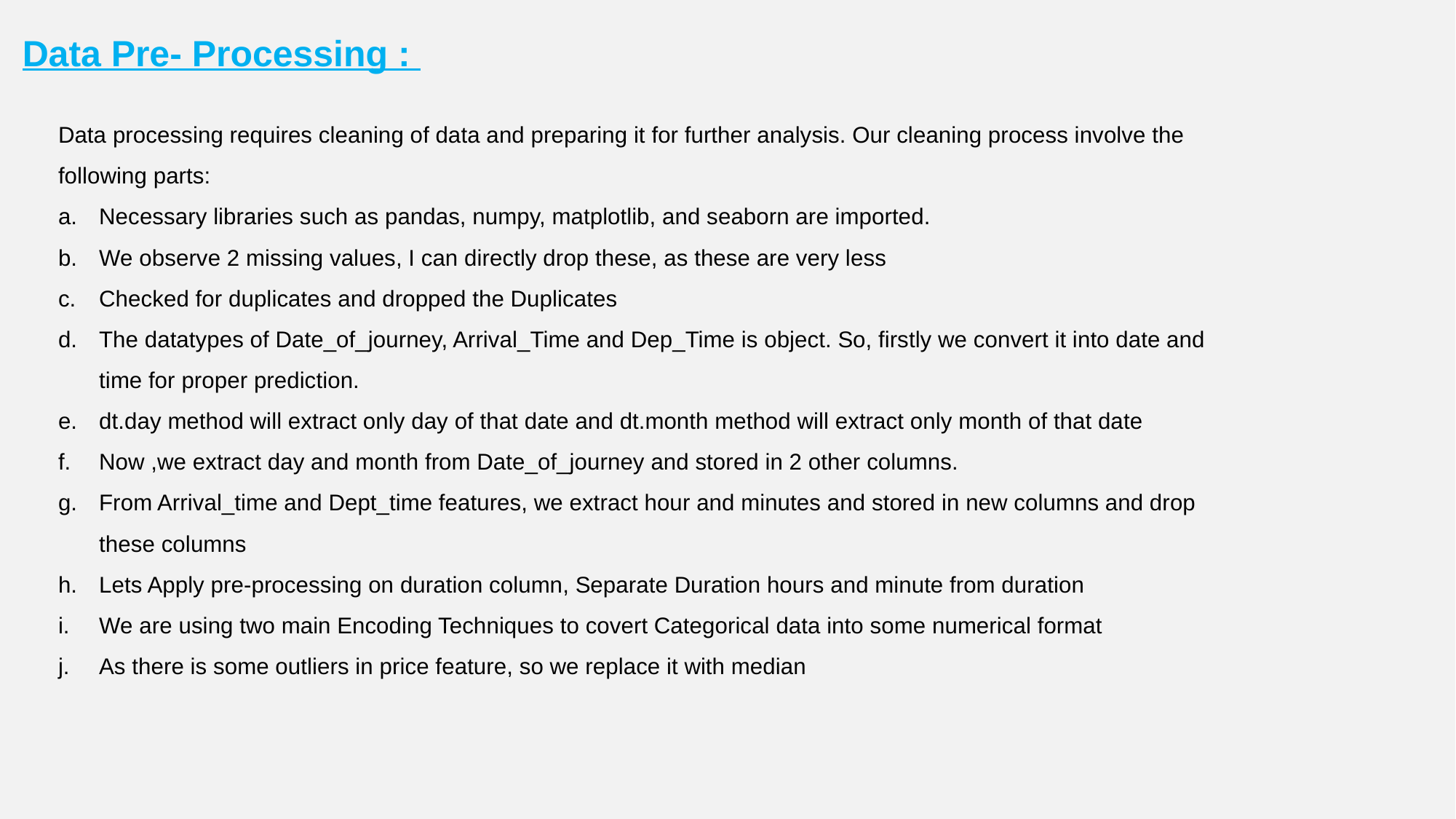

Data Pre- Processing :
Data processing requires cleaning of data and preparing it for further analysis. Our cleaning process involve the following parts:
Necessary libraries such as pandas, numpy, matplotlib, and seaborn are imported.
We observe 2 missing values, I can directly drop these, as these are very less
Checked for duplicates and dropped the Duplicates
The datatypes of Date_of_journey, Arrival_Time and Dep_Time is object. So, firstly we convert it into date and time for proper prediction.
dt.day method will extract only day of that date and dt.month method will extract only month of that date
Now ,we extract day and month from Date_of_journey and stored in 2 other columns.
From Arrival_time and Dept_time features, we extract hour and minutes and stored in new columns and drop these columns
Lets Apply pre-processing on duration column, Separate Duration hours and minute from duration
We are using two main Encoding Techniques to covert Categorical data into some numerical format
As there is some outliers in price feature, so we replace it with median